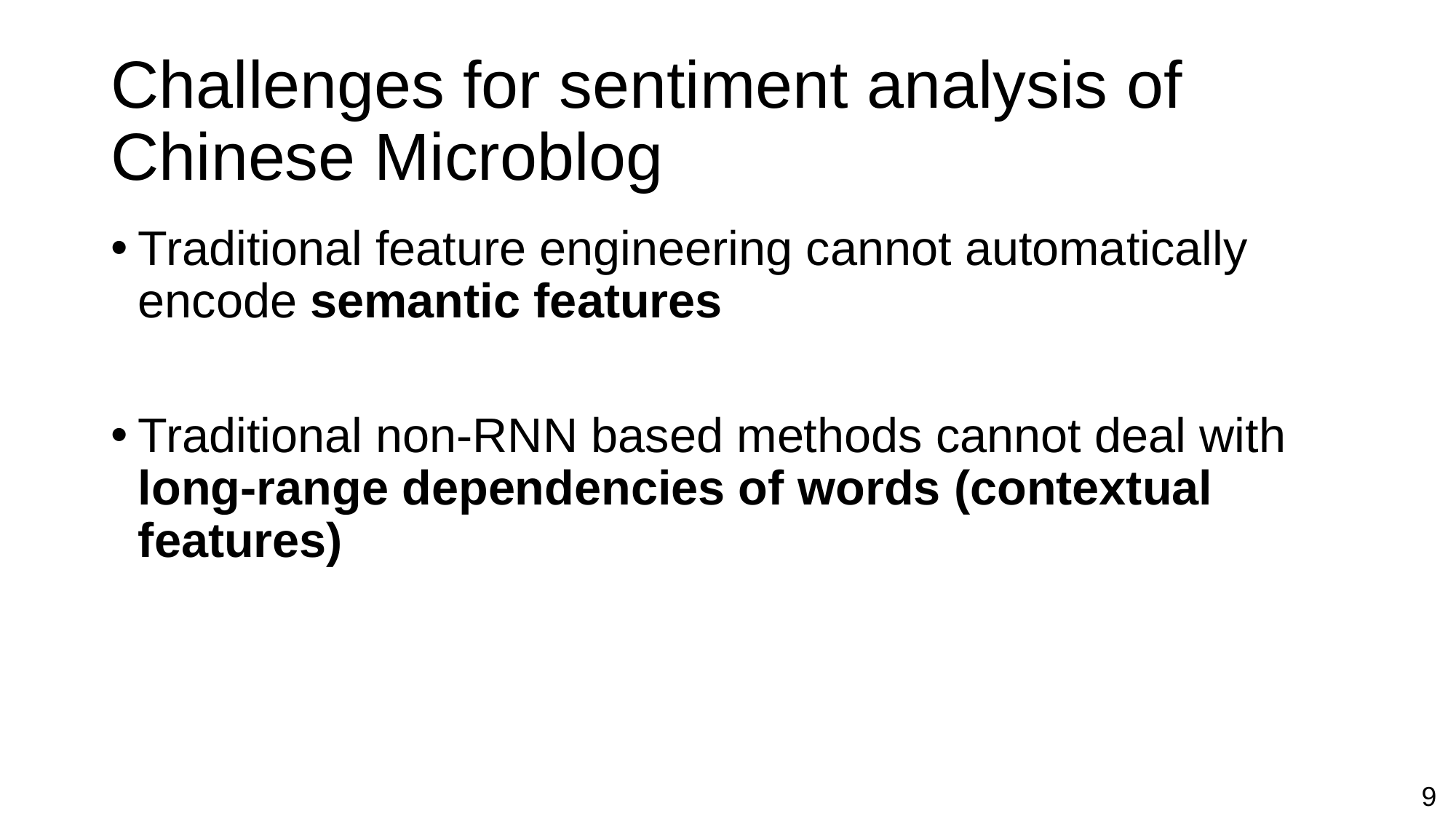

# Challenges for sentiment analysis of Chinese Microblog
Traditional feature engineering cannot automatically encode semantic features

Traditional non-RNN based methods cannot deal with long-range dependencies of words (contextual features)
9